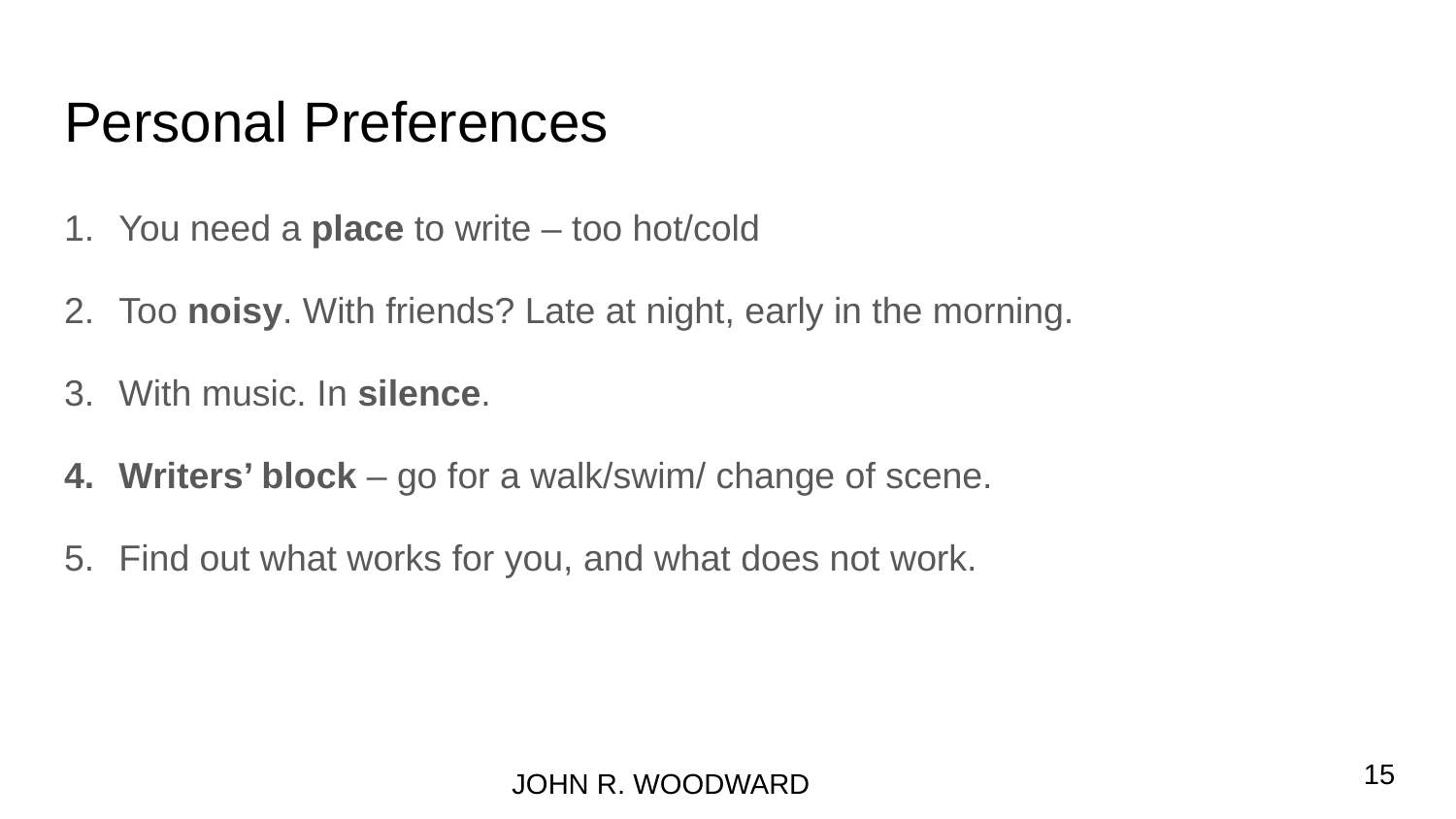

# Personal Preferences
You need a place to write – too hot/cold
Too noisy. With friends? Late at night, early in the morning.
With music. In silence.
Writers’ block – go for a walk/swim/ change of scene.
Find out what works for you, and what does not work.

15
JOHN R. WOODWARD